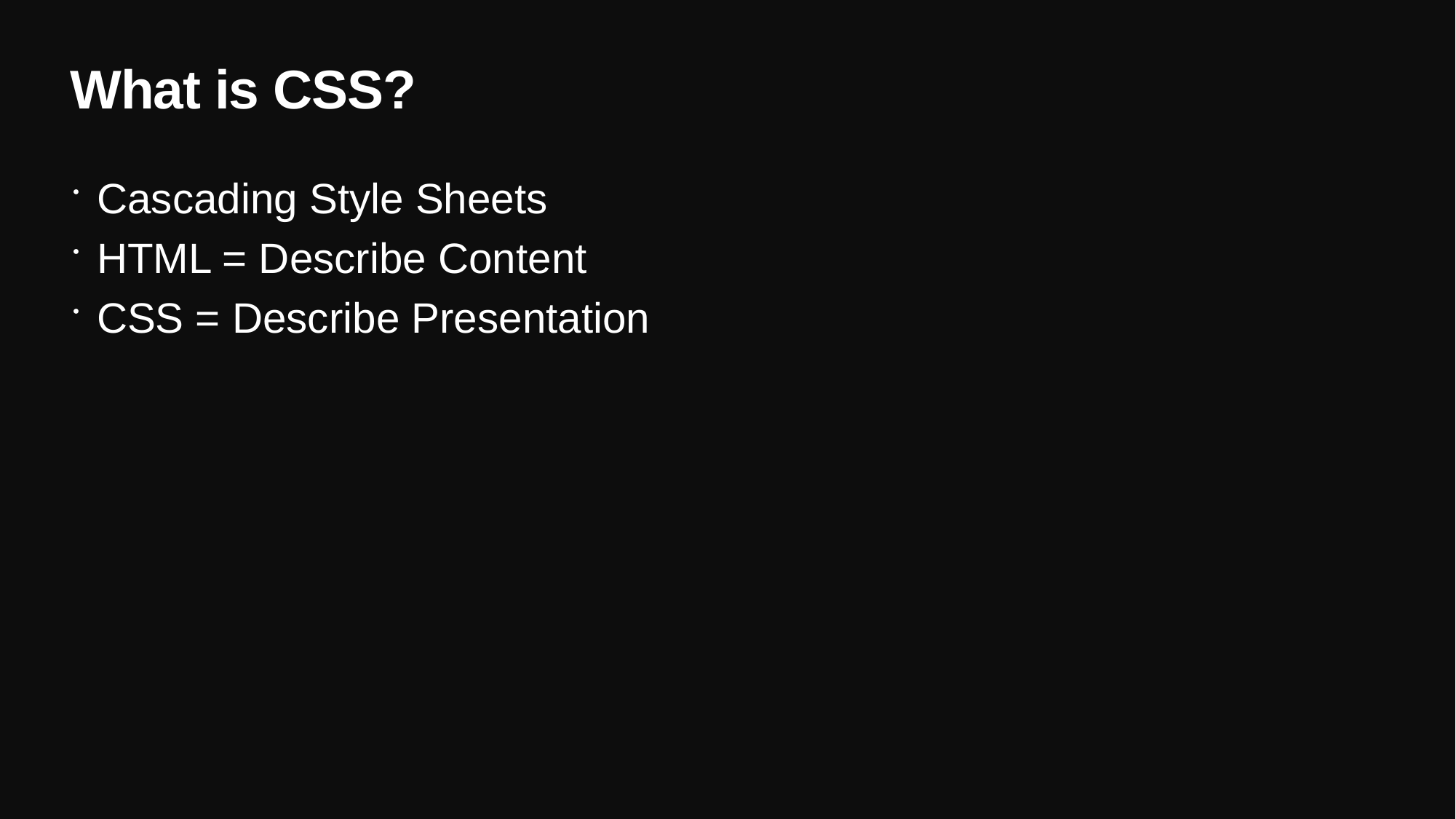

# What is CSS?
Cascading Style Sheets
HTML = Describe Content
CSS = Describe Presentation